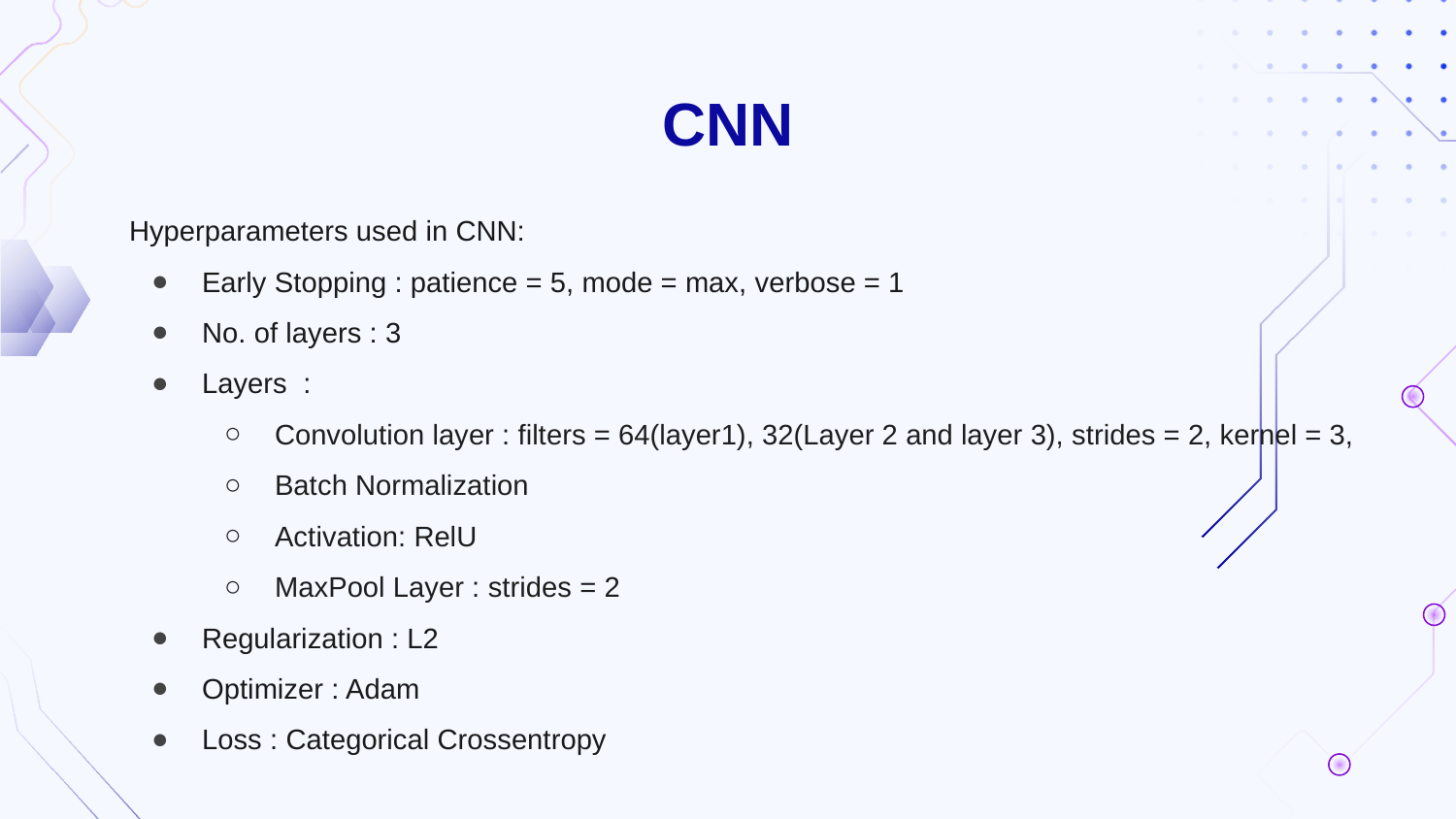

# CNN
Hyperparameters used in CNN:
Early Stopping : patience = 5, mode = max, verbose = 1
No. of layers : 3
Layers  :
Convolution layer : filters = 64(layer1), 32(Layer 2 and layer 3), strides = 2, kernel = 3,
Batch Normalization
Activation: RelU
MaxPool Layer : strides = 2
Regularization : L2
Optimizer : Adam
Loss : Categorical Crossentropy